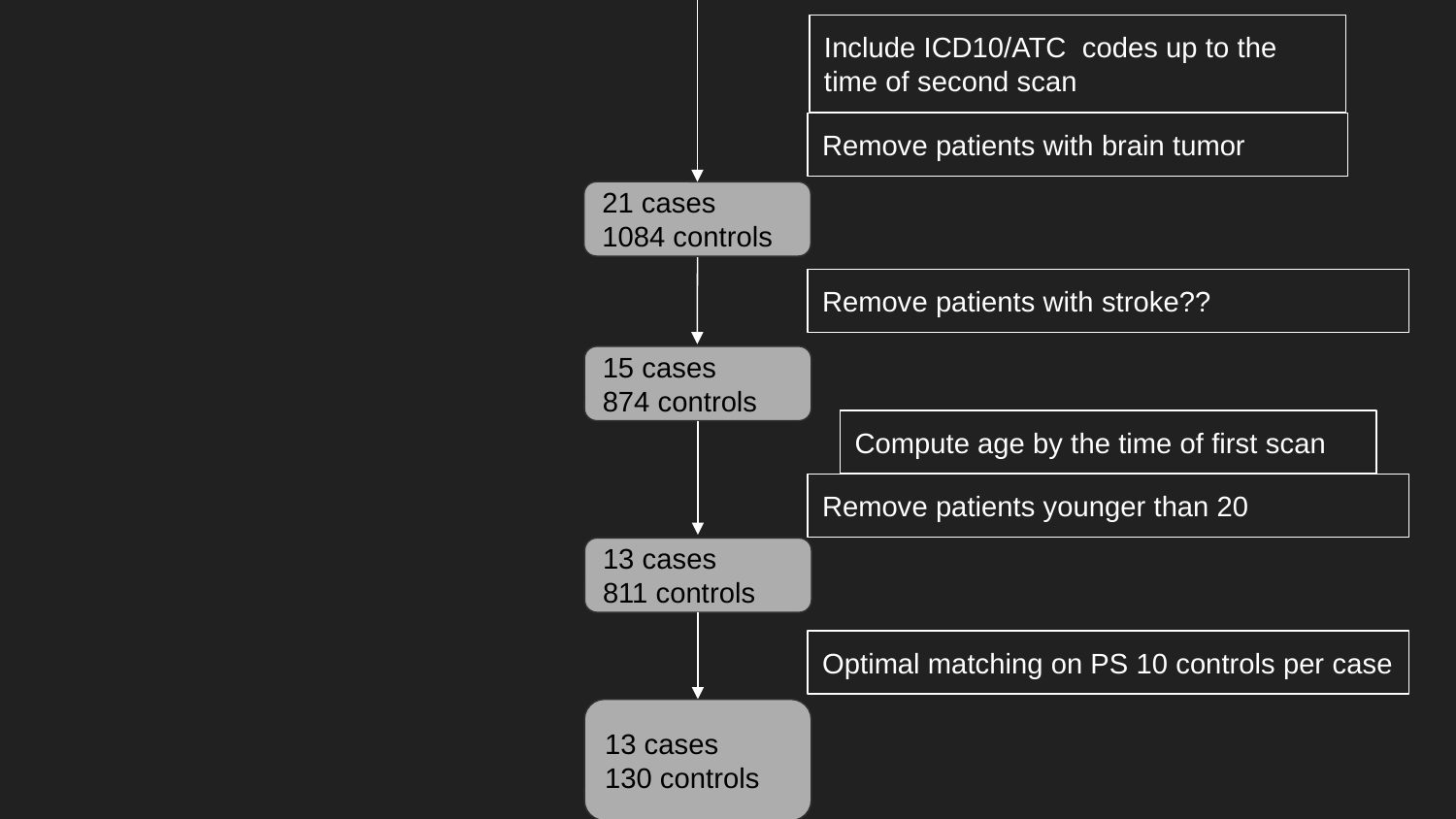

Include ICD10/ATC  codes up to the time of second scan
Remove patients with brain tumor
21 cases
1084 controls
Remove patients with stroke??
15 cases
874 controls
Compute age by the time of first scan
Remove patients younger than 20
13 cases
811 controls
Optimal matching on PS 10 controls per case
13 cases
130 controls